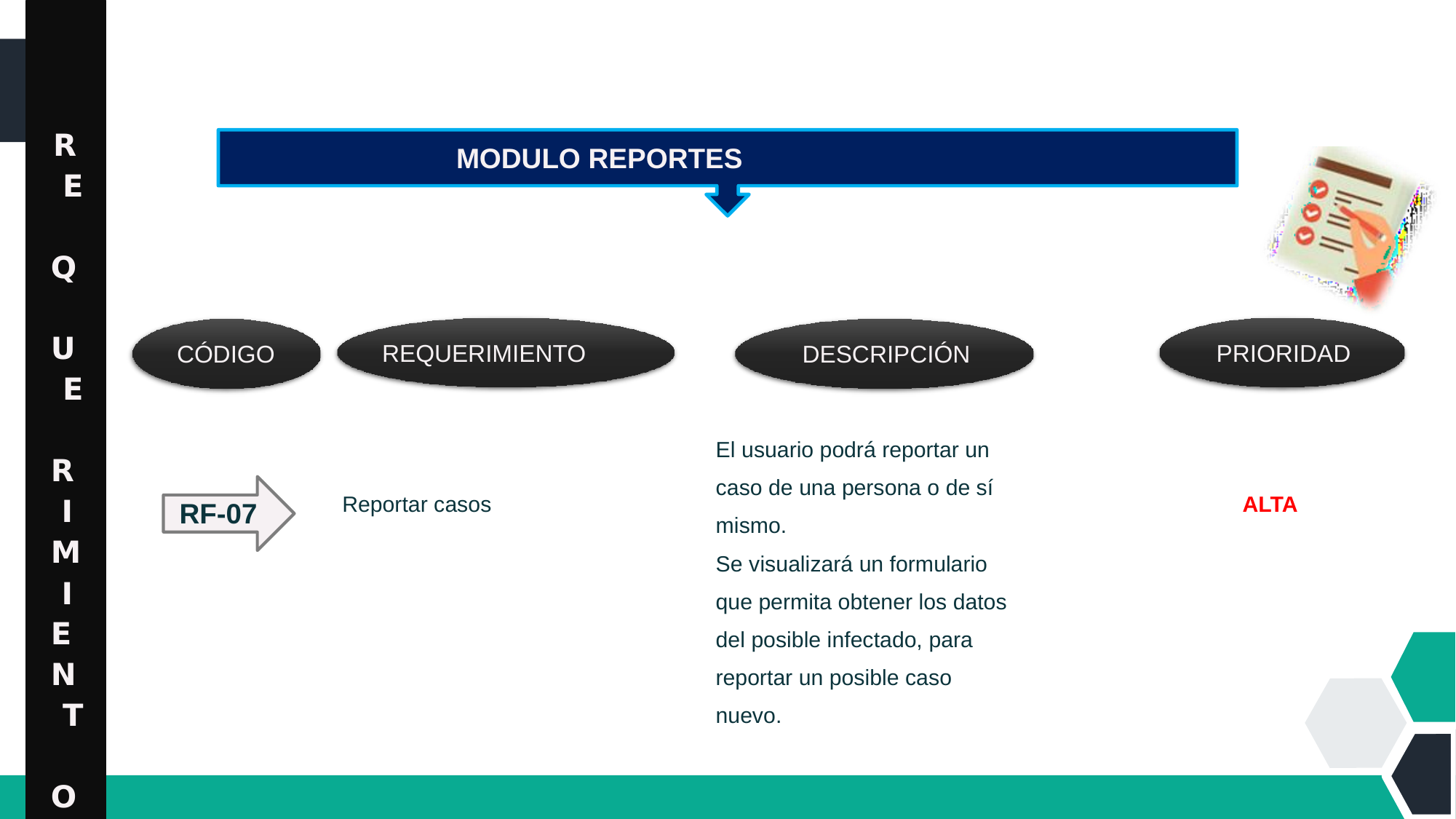

R  E  Q  U  E  R  I  M  I  E  N  T  O

# MODULO REPORTES

REQUERIMIENTO
PRIORIDAD
CÓDIGO
DESCRIPCIÓN
El usuario podrá reportar un
caso de una persona o de sí
mismo.
Se visualizará un formulario
que permita obtener los datos
del posible infectado, para
reportar un posible caso
nuevo.

Reportar casos
ALTA
RF-07